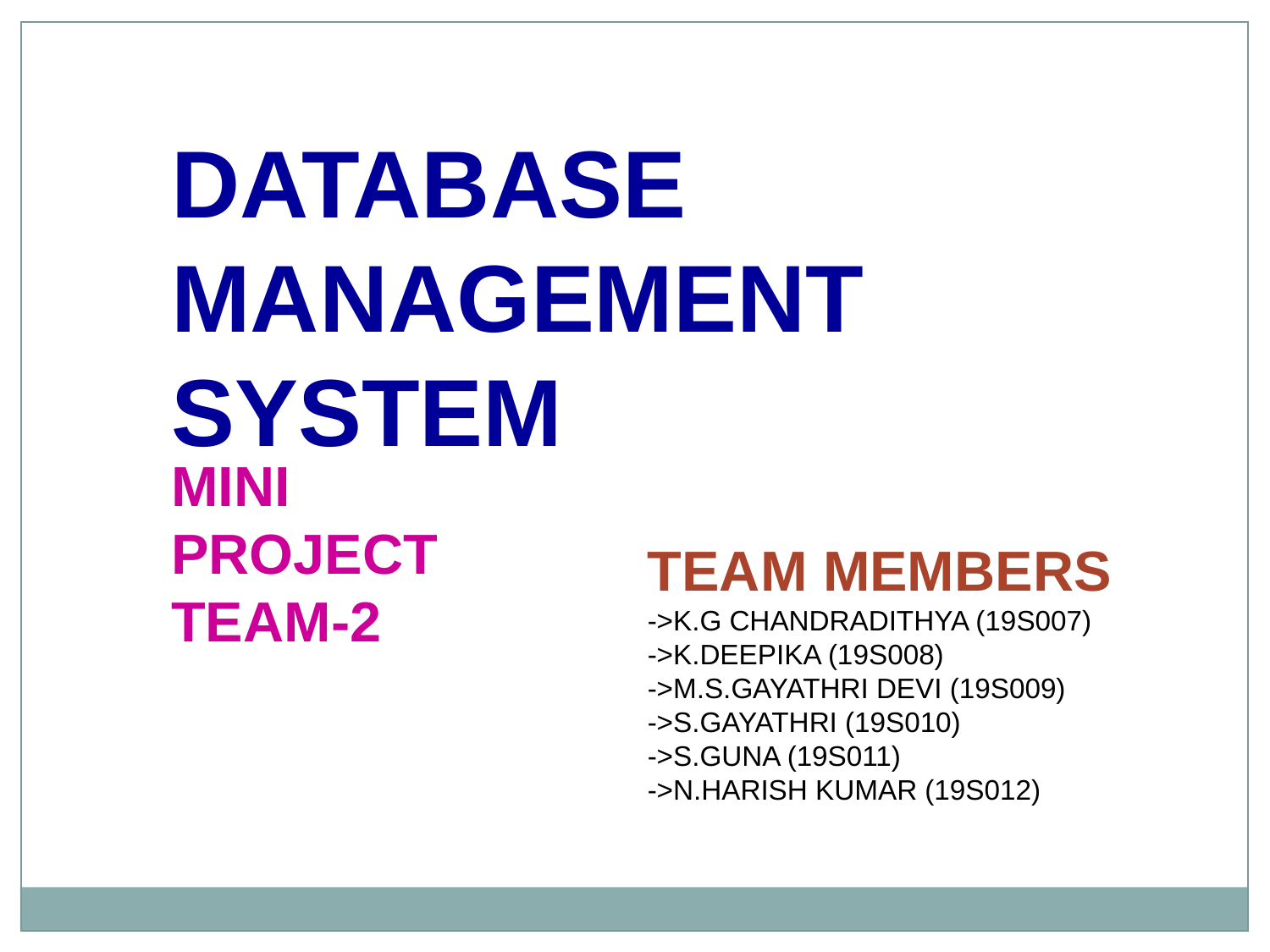

DATABASE MANAGEMENT SYSTEM

MINI PROJECT
TEAM-2

TEAM MEMBERS
->K.G CHANDRADITHYA (19S007)
->K.DEEPIKA (19S008)
->M.S.GAYATHRI DEVI (19S009)
->S.GAYATHRI (19S010)
->S.GUNA (19S011)
->N.HARISH KUMAR (19S012)